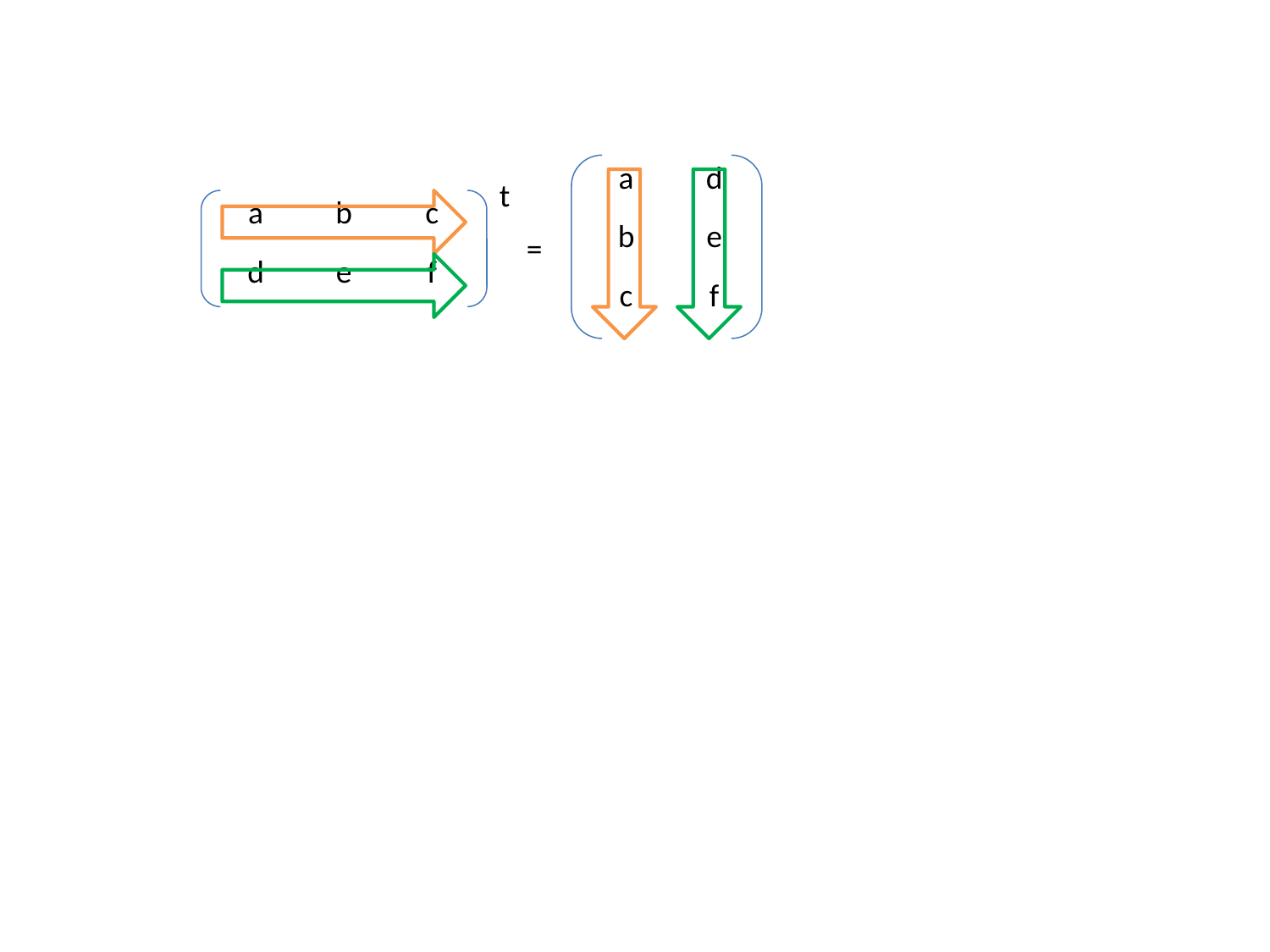

| a | d |
| --- | --- |
| b | e |
| c | f |
t

| a | b | c |
| --- | --- | --- |
| d | e | f |
=